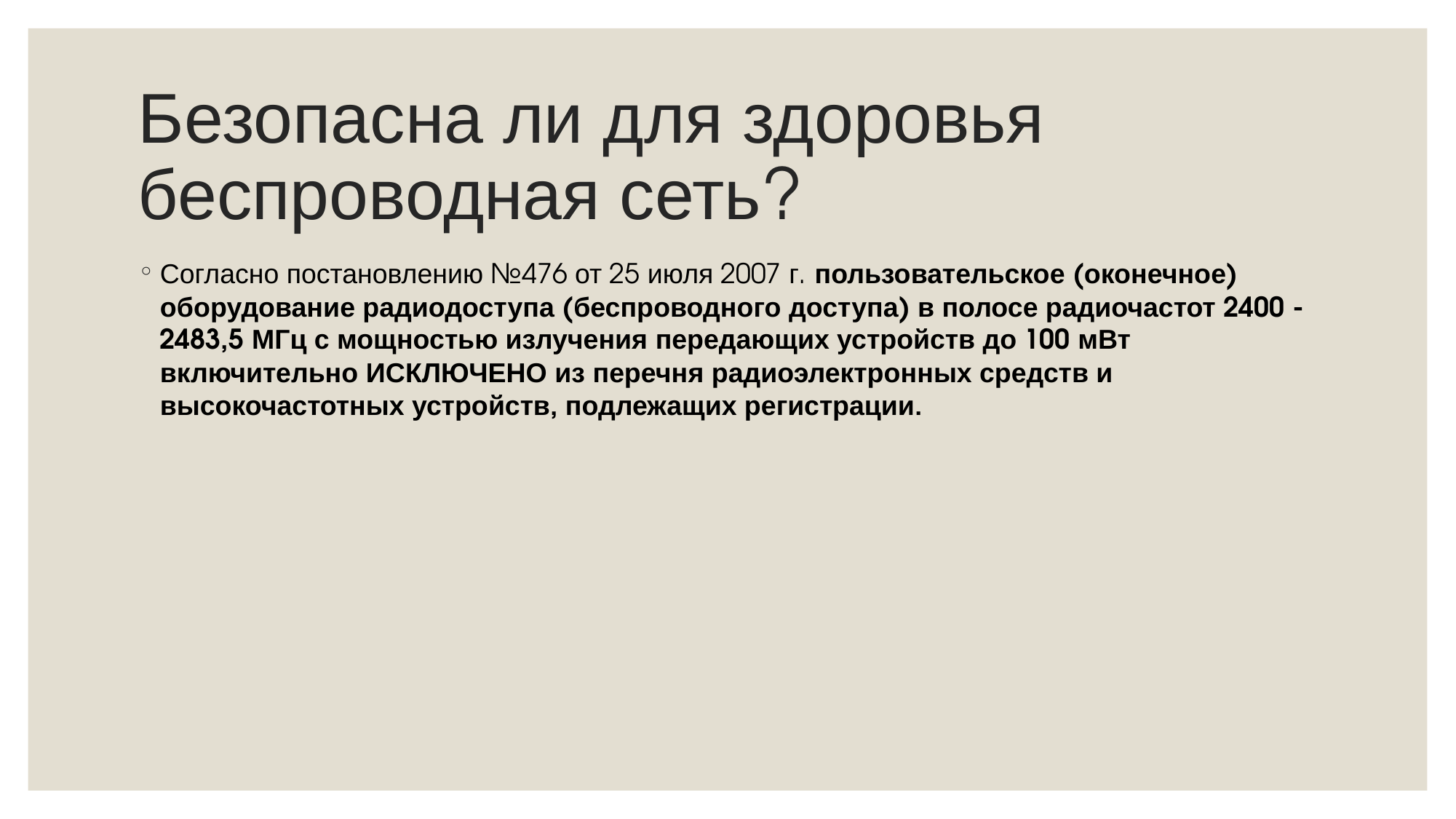

# Безопасна ли для здоровья беспроводная сеть?
Согласно постановлению №476 от 25 июля 2007 г. пользовательское (оконечное) оборудование радиодоступа (беспроводного доступа) в полосе радиочастот 2400 - 2483,5 МГц с мощностью излучения передающих устройств до 100 мВт включительно ИСКЛЮЧЕНО из перечня радиоэлектронных средств и высокочастотных устройств, подлежащих регистрации.